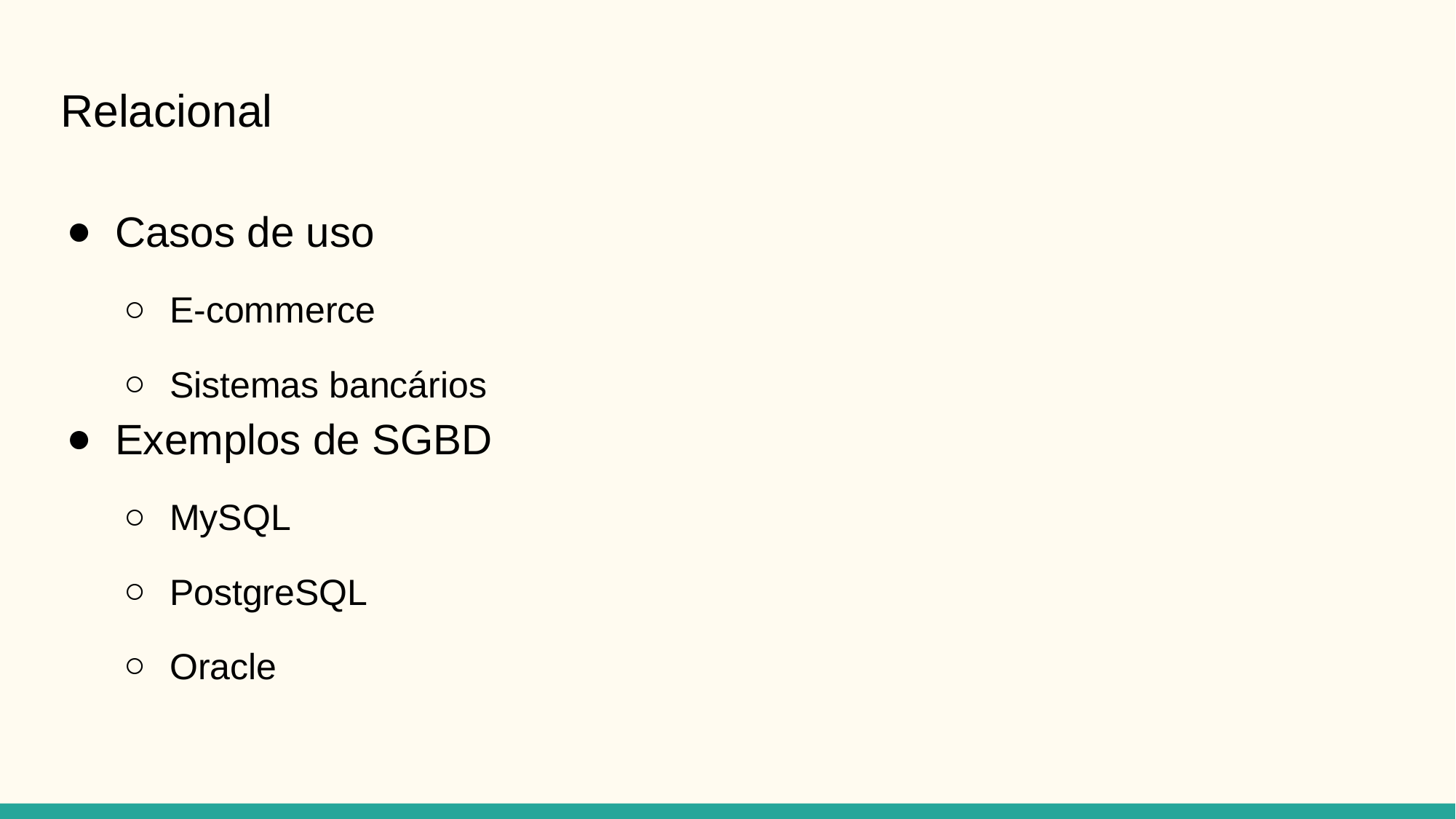

# Relacional
Casos de uso
E-commerce
Sistemas bancários
Exemplos de SGBD
MySQL
PostgreSQL
Oracle